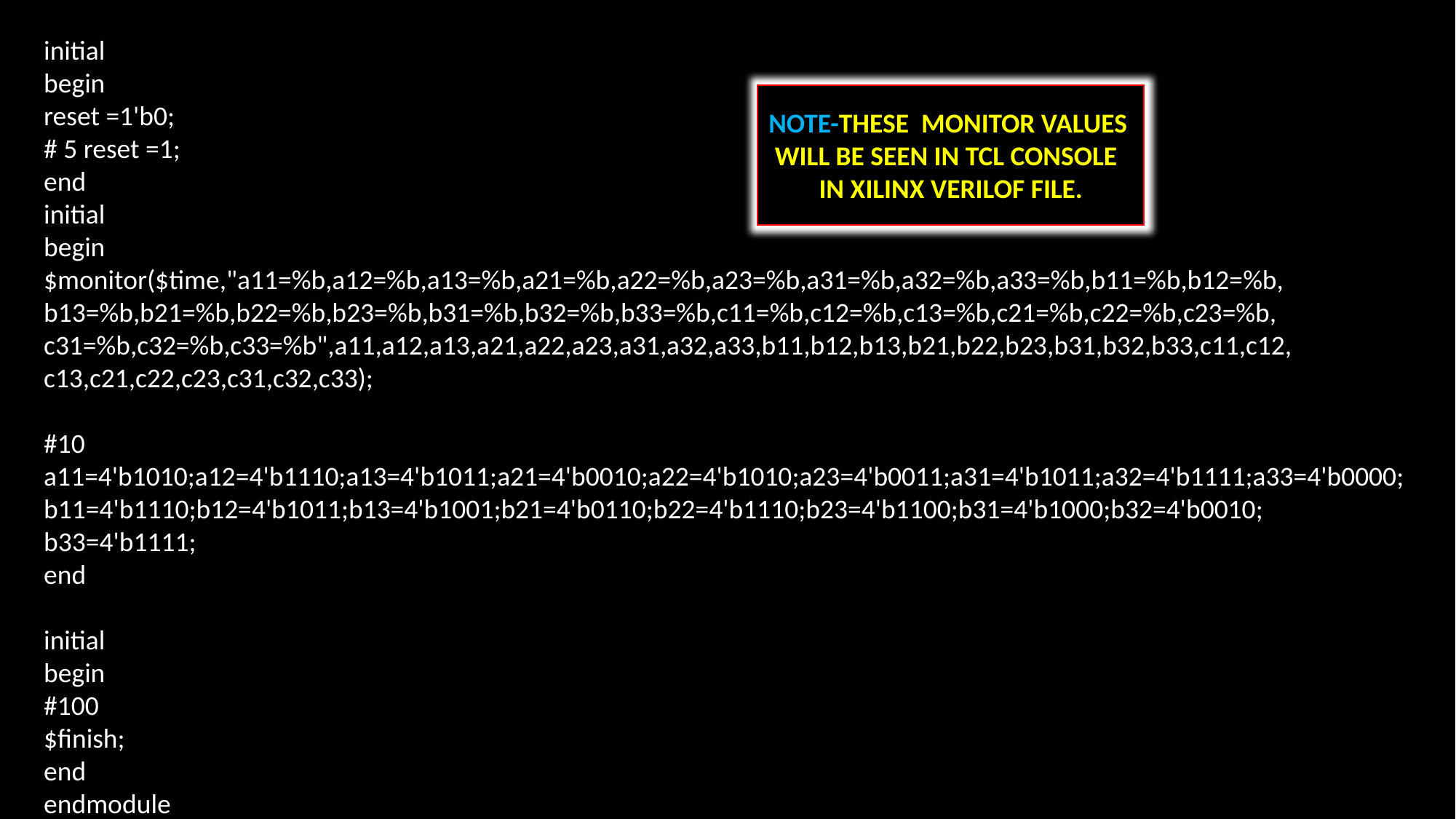

initial
begin
reset =1'b0;
# 5 reset =1;
end
initial
begin
$monitor($time,"a11=%b,a12=%b,a13=%b,a21=%b,a22=%b,a23=%b,a31=%b,a32=%b,a33=%b,b11=%b,b12=%b,
b13=%b,b21=%b,b22=%b,b23=%b,b31=%b,b32=%b,b33=%b,c11=%b,c12=%b,c13=%b,c21=%b,c22=%b,c23=%b,
c31=%b,c32=%b,c33=%b",a11,a12,a13,a21,a22,a23,a31,a32,a33,b11,b12,b13,b21,b22,b23,b31,b32,b33,c11,c12,
c13,c21,c22,c23,c31,c32,c33);

#10
a11=4'b1010;a12=4'b1110;a13=4'b1011;a21=4'b0010;a22=4'b1010;a23=4'b0011;a31=4'b1011;a32=4'b1111;a33=4'b0000;
b11=4'b1110;b12=4'b1011;b13=4'b1001;b21=4'b0110;b22=4'b1110;b23=4'b1100;b31=4'b1000;b32=4'b0010;
b33=4'b1111;
end

initial
begin
#100
$finish;
end
endmodule
NOTE-THESE  MONITOR VALUES
 WILL BE SEEN IN TCL CONSOLE
IN XILINX VERILOF FILE.